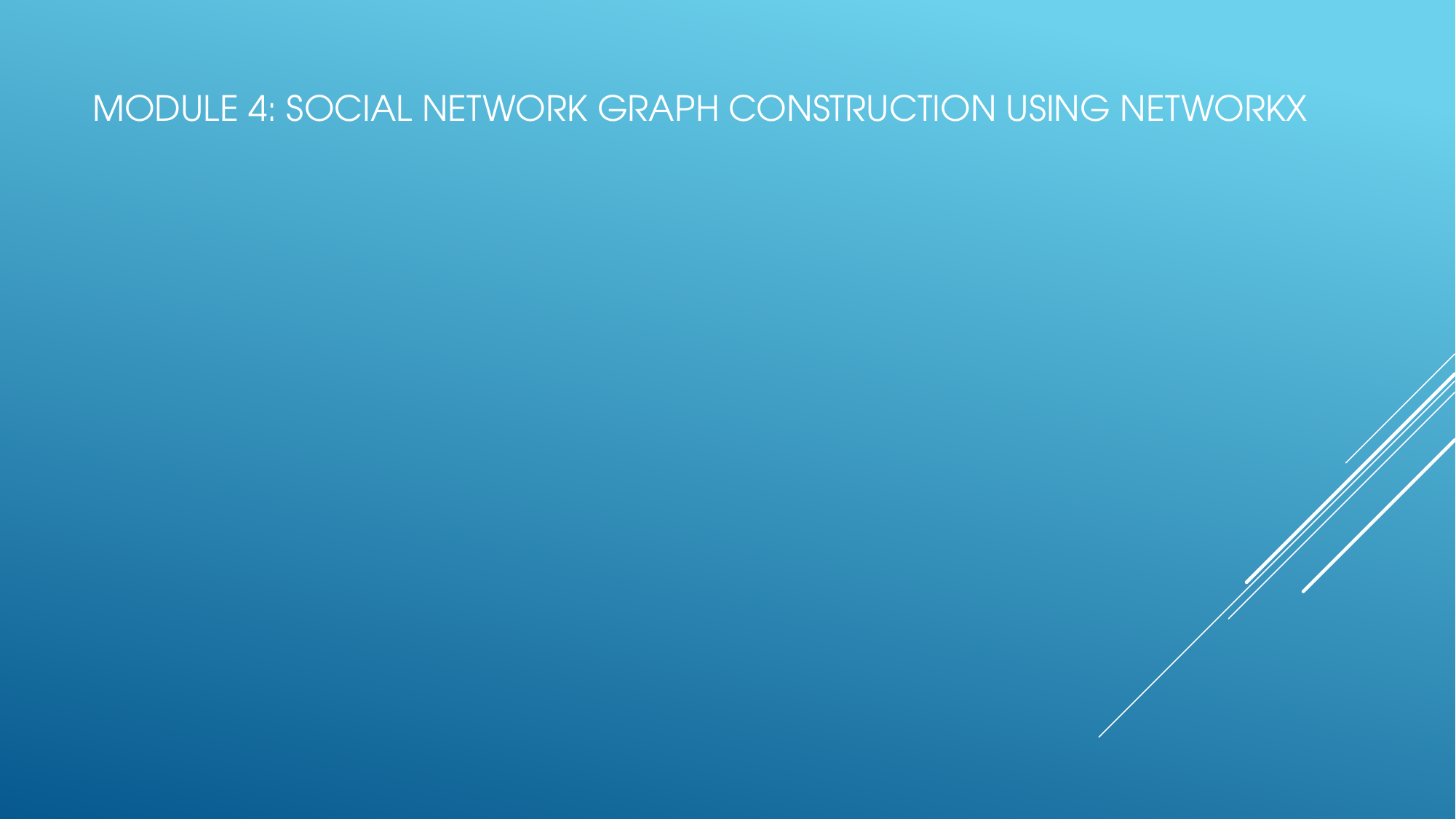

# Module 4: social network graph construction using networkx